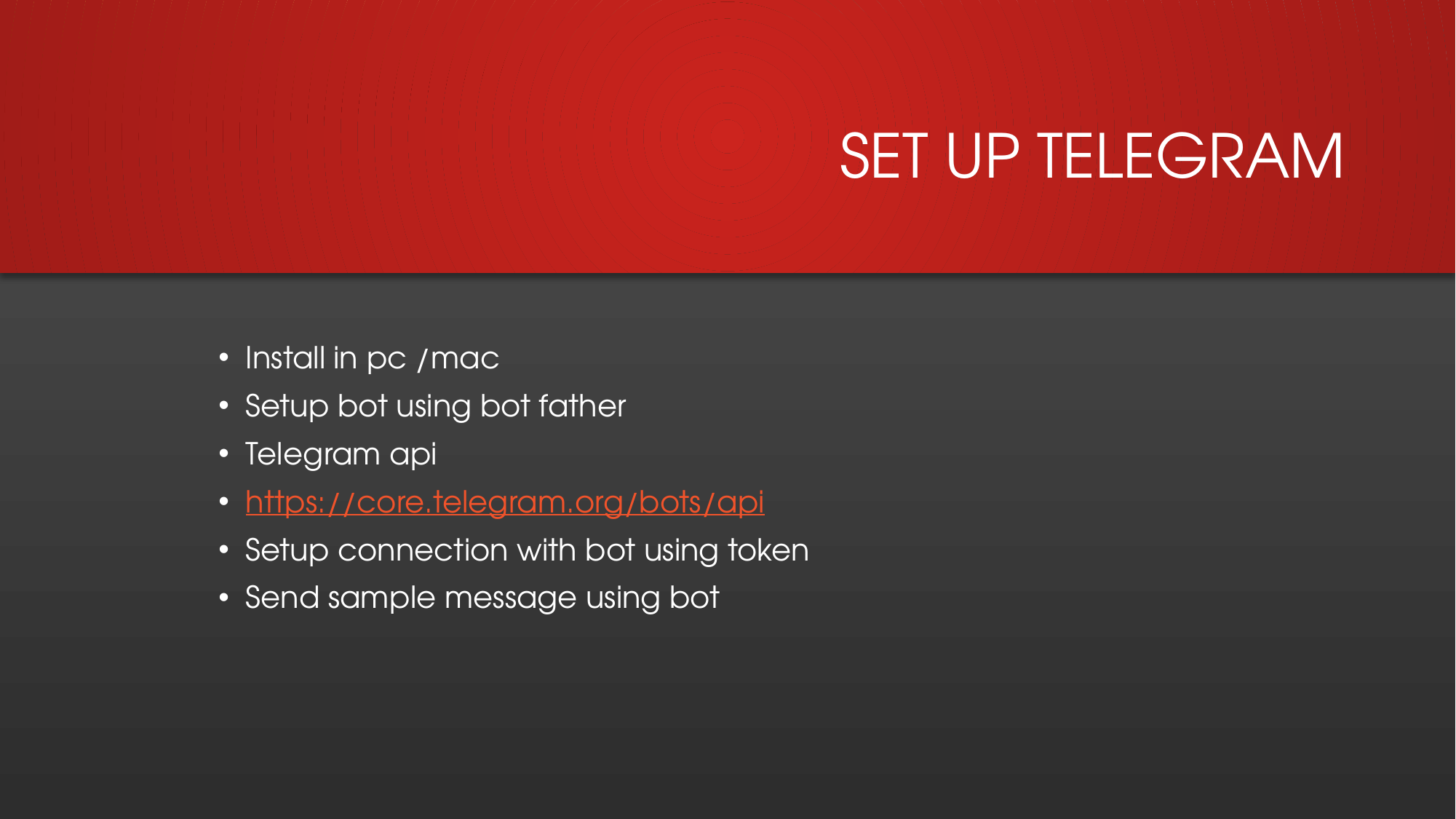

# Set up telegram

Install in pc /mac
Setup bot using bot father
Telegram api
https://core.telegram.org/bots/api
Setup connection with bot using token
Send sample message using bot